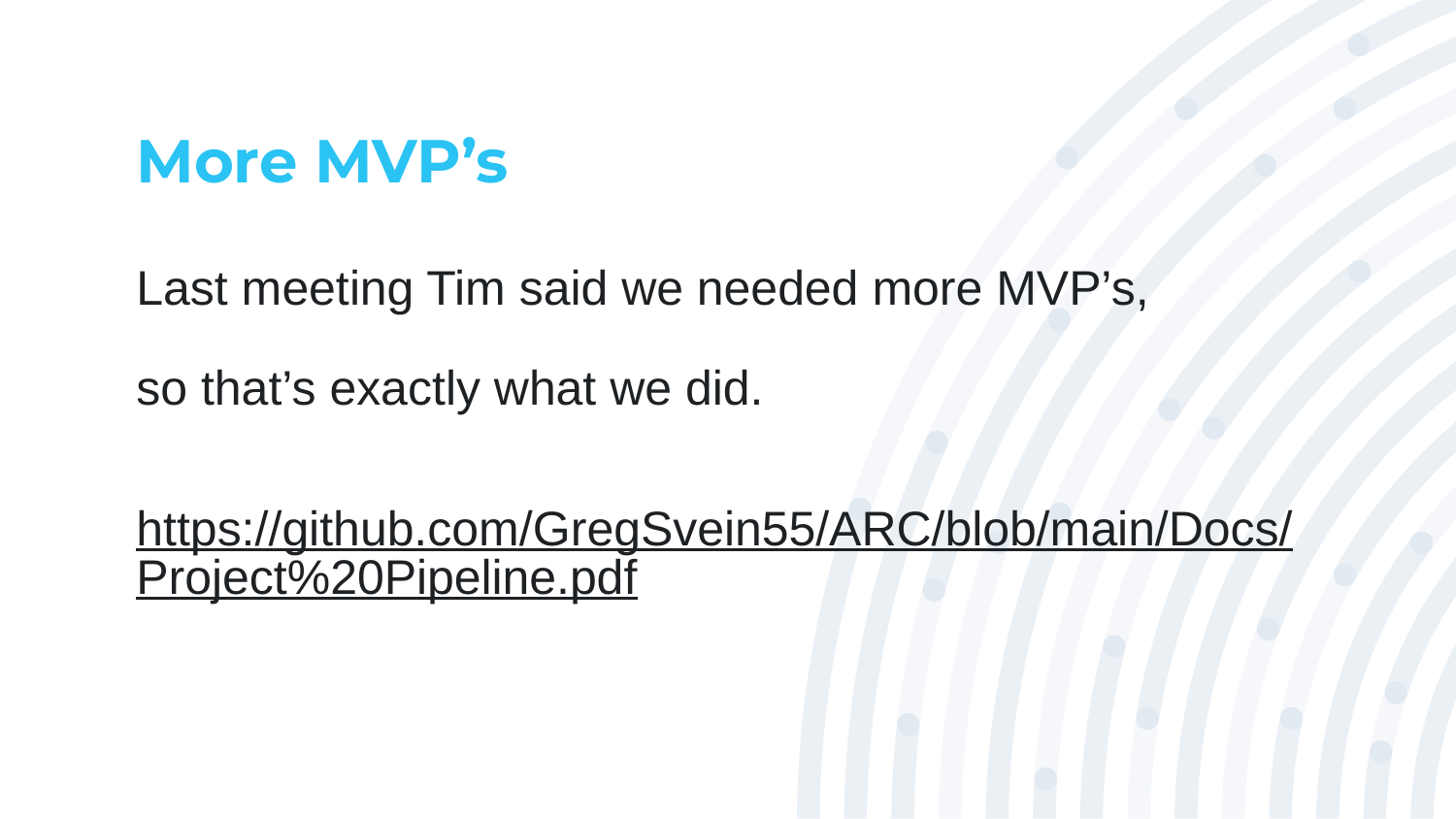

# More MVP’s
Last meeting Tim said we needed more MVP’s,
so that’s exactly what we did.

https://github.com/GregSvein55/ARC/blob/main/Docs/Project%20Pipeline.pdf